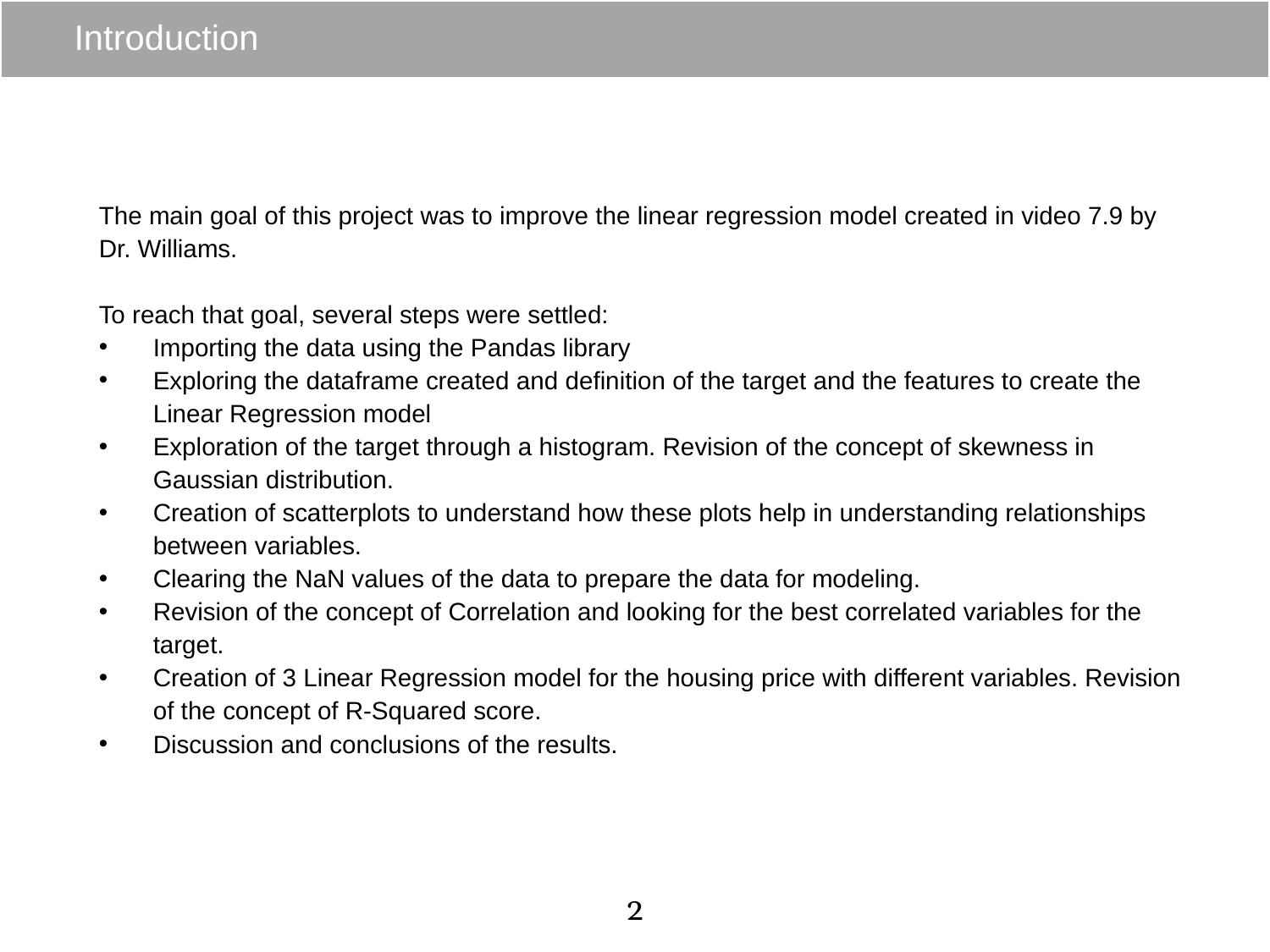

# Introduction
The main goal of this project was to improve the linear regression model created in video 7.9 by Dr. Williams.

To reach that goal, several steps were settled:
Importing the data using the Pandas library
Exploring the dataframe created and definition of the target and the features to create the Linear Regression model
Exploration of the target through a histogram. Revision of the concept of skewness in Gaussian distribution.
Creation of scatterplots to understand how these plots help in understanding relationships between variables.
Clearing the NaN values of the data to prepare the data for modeling.
Revision of the concept of Correlation and looking for the best correlated variables for the target.
Creation of 3 Linear Regression model for the housing price with different variables. Revision of the concept of R-Squared score.
Discussion and conclusions of the results.
2